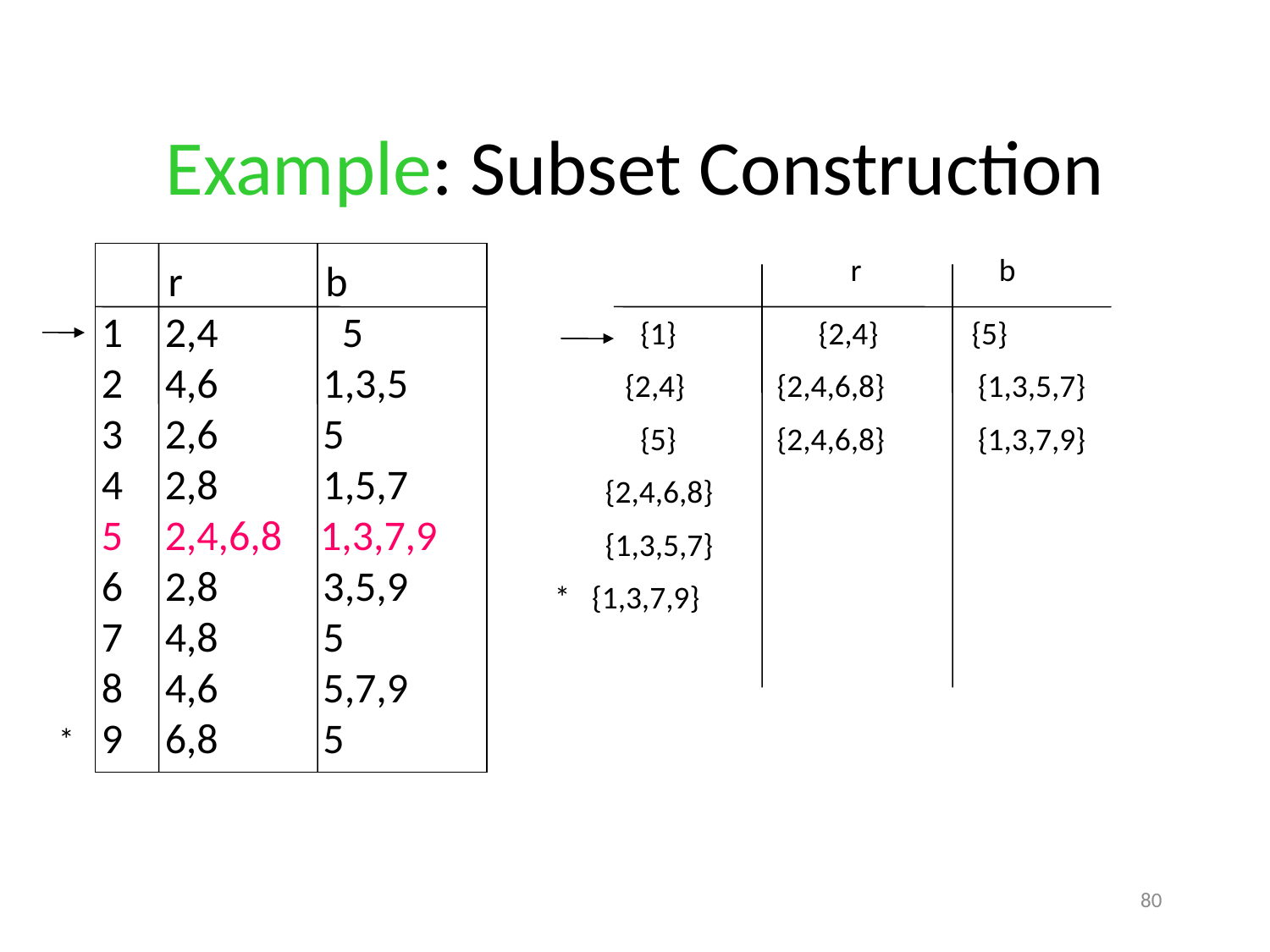

# Example: Subset Construction

       r               b
2,4             5
4,6           1,3,5
2,6           5
2,8           1,5,7
2,4,6,8    1,3,7,9
2,8           3,5,9
4,8           5
4,6           5,7,9
6,8           5

*
r	   b

{1}
{2,4}             {5}

{2,4}
{2,4,6,8}             {1,3,5,7}
{5}
{2,4,6,8}             {1,3,7,9}
{2,4,6,8}
{1,3,5,7}
*   {1,3,7,9}
80